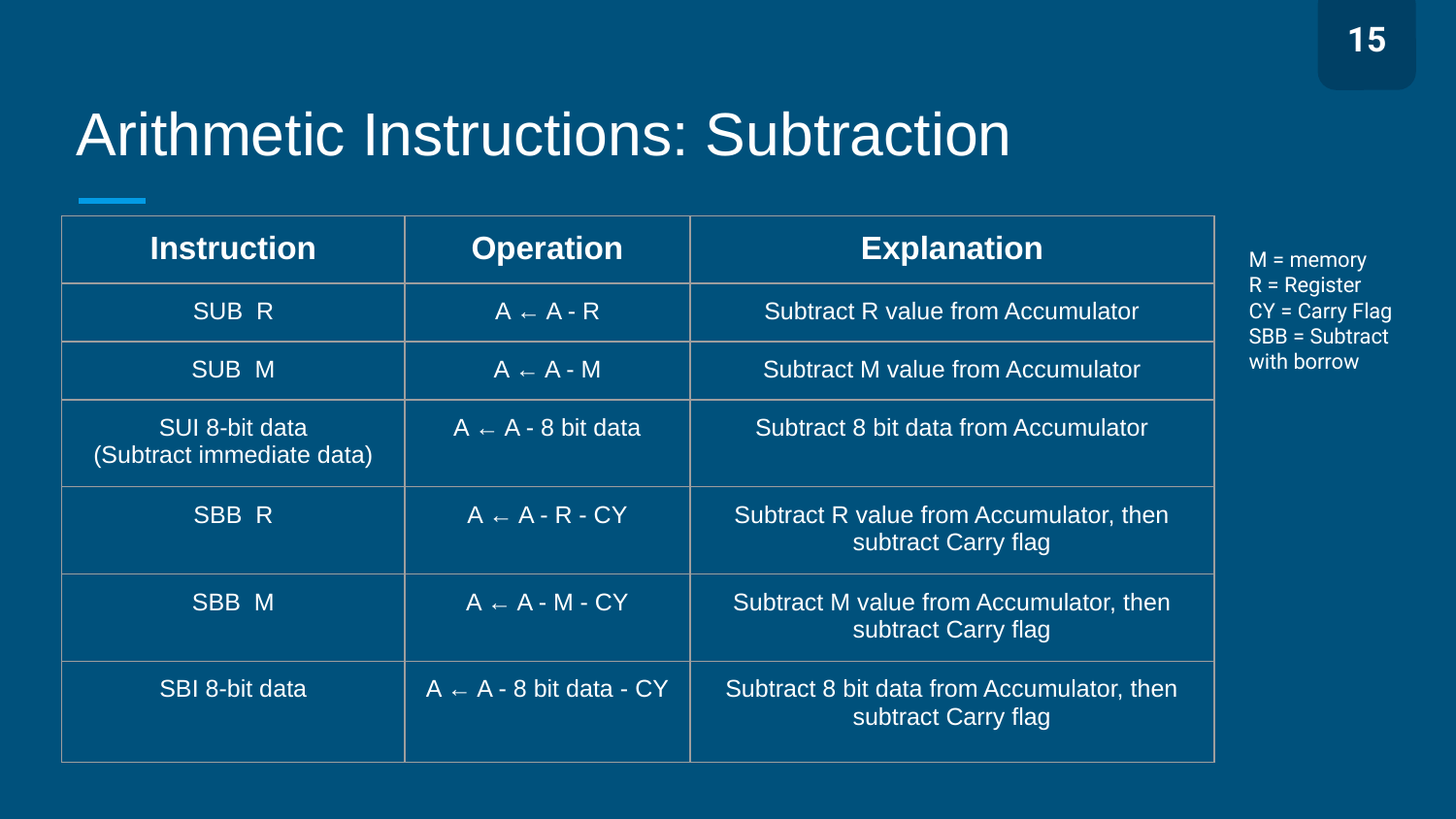

15
# Arithmetic Instructions: Subtraction
| Instruction | Operation | Explanation |
| --- | --- | --- |
| SUB R | A ← A - R | Subtract R value from Accumulator |
| SUB M | A ← A - M | Subtract M value from Accumulator |
| SUI 8-bit data (Subtract immediate data) | A ← A - 8 bit data | Subtract 8 bit data from Accumulator |
| SBB R | A ← A - R - CY | Subtract R value from Accumulator, then subtract Carry flag |
| SBB M | A ← A - M - CY | Subtract M value from Accumulator, then subtract Carry flag |
| SBI 8-bit data | A ← A - 8 bit data - CY | Subtract 8 bit data from Accumulator, then subtract Carry flag |
M = memory
R = Register
CY = Carry Flag
SBB = Subtract with borrow